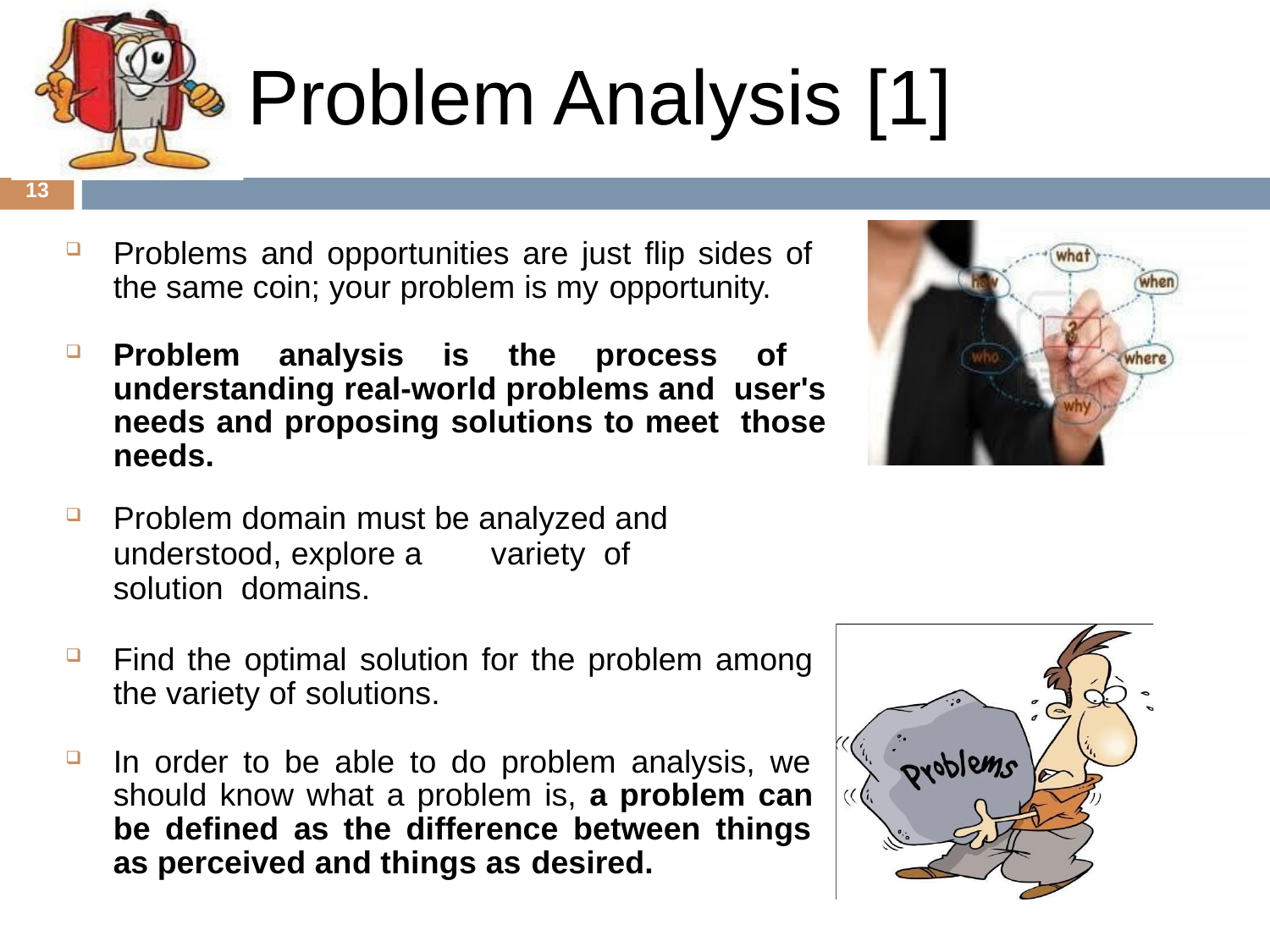

# Problem Analysis [1]
13

Problems and opportunities are just flip sides of  the same coin; your problem is my opportunity.

Problem analysis is the process of  understanding real-world problems and  user's needs and proposing solutions to meet  those needs.
Problem domain must be analyzed and  understood, explore a	variety	of	solution  domains.

Find the optimal solution for the problem among  the variety of solutions.

In order to be able to do problem analysis, we  should know what a problem is, a problem can  be defined as the difference between things  as perceived and things as desired.